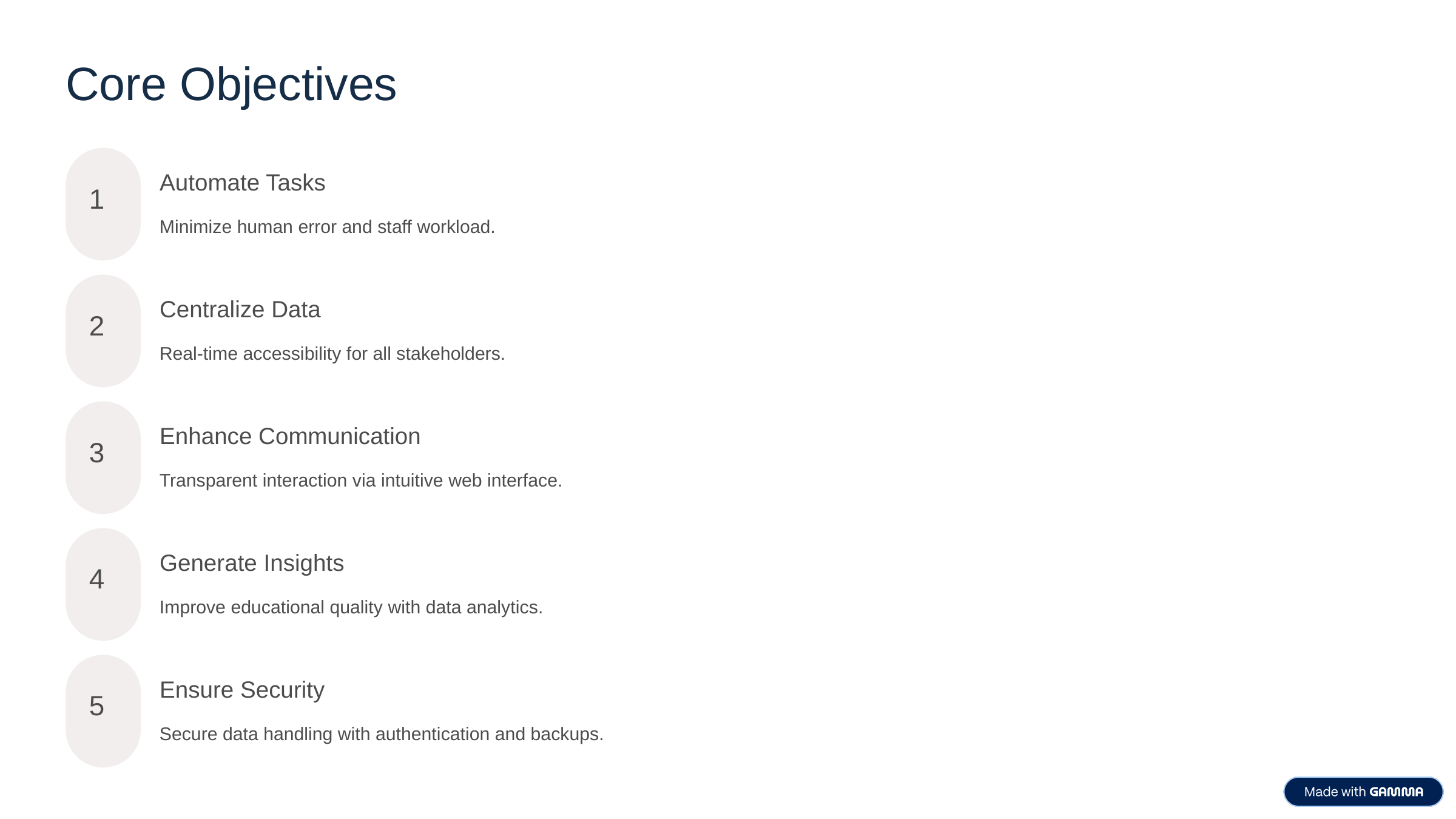

Core Objectives

Automate Tasks
1
Minimize human error and staff workload.

Centralize Data
2
Real-time accessibility for all stakeholders.

Enhance Communication
3
Transparent interaction via intuitive web interface.

Generate Insights
4
Improve educational quality with data analytics.

Ensure Security
5
Secure data handling with authentication and backups.